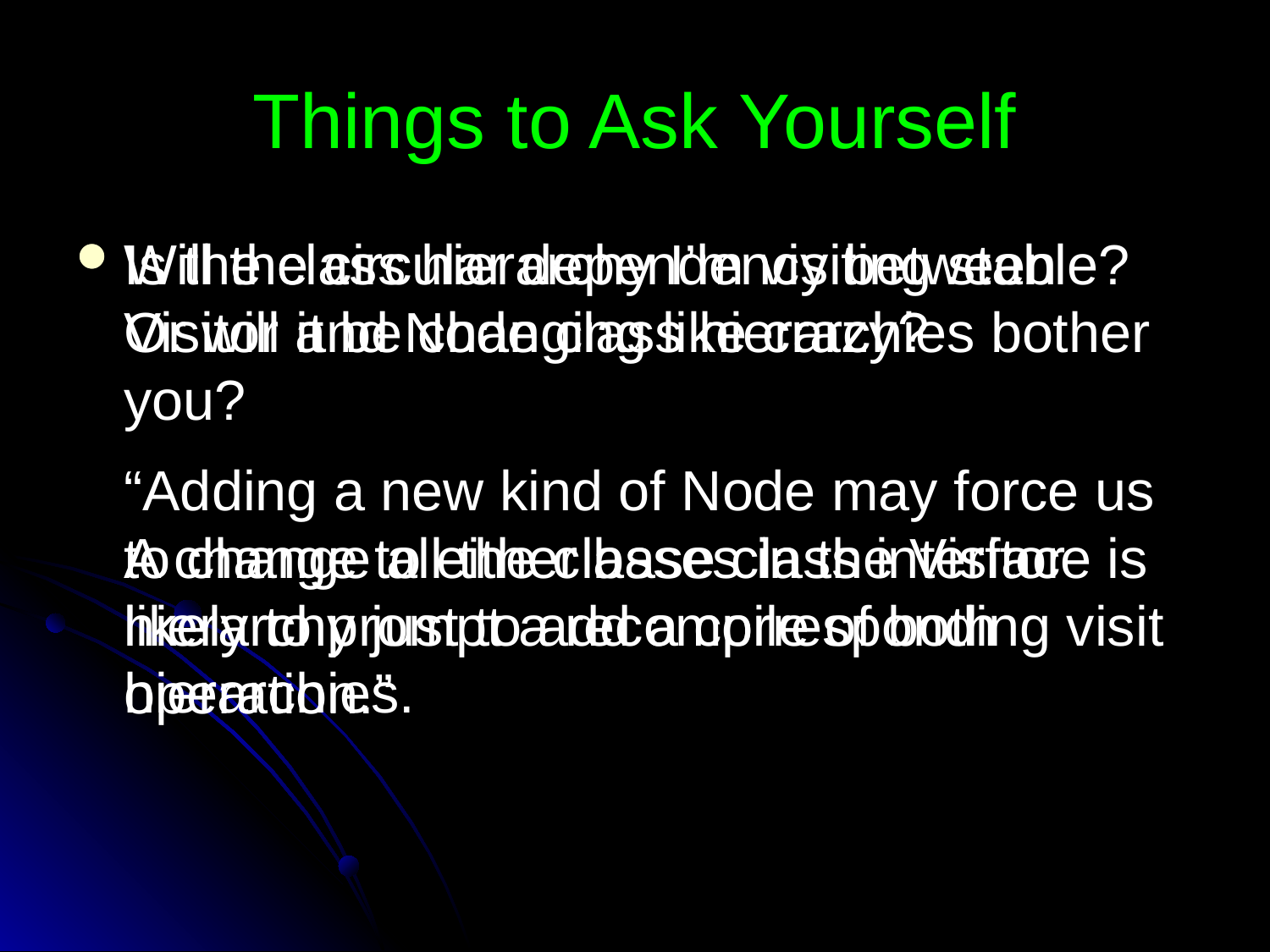

# Things to Ask Yourself
Is the class hierarchy I’m visiting stable? Or will it be changing like crazy?

	“Adding a new kind of Node may force us to change all the classes in the Visitor hierarchy just to add a corresponding visit operation.”
Will the circular dependency between Visitor and Node class hierarchies bother you?

	A change to either base class interface is likely to prompt a recompile of both hierarchies.